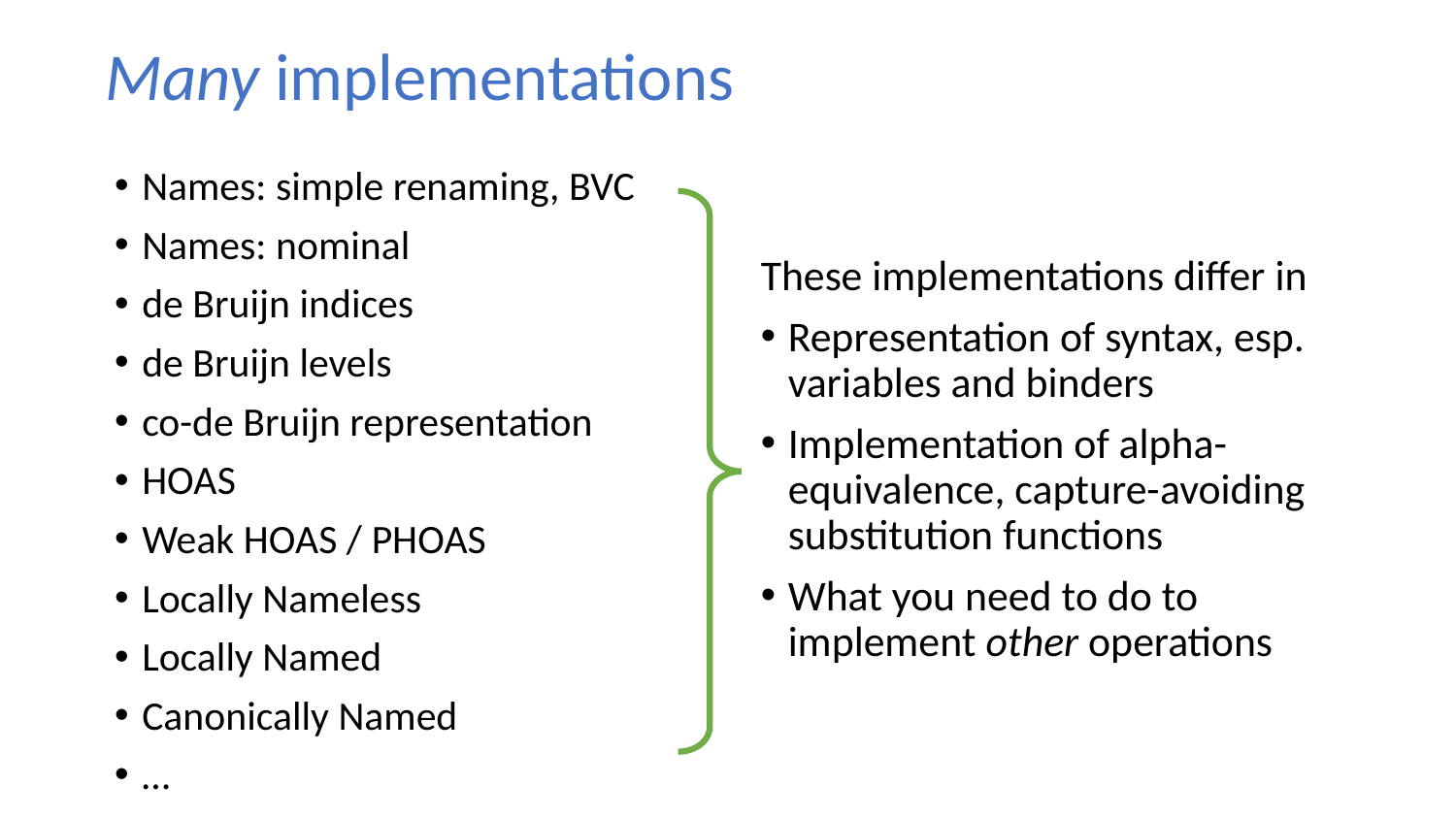

# Many implementations
Names: simple renaming, BVC
Names: nominal
de Bruijn indices
de Bruijn levels
co-de Bruijn representation
HOAS
Weak HOAS / PHOAS
Locally Nameless
Locally Named
Canonically Named
…

These implementations differ in
Representation of syntax, esp. variables and binders
Implementation of alpha-equivalence, capture-avoiding substitution functions
What you need to do to implement other operations